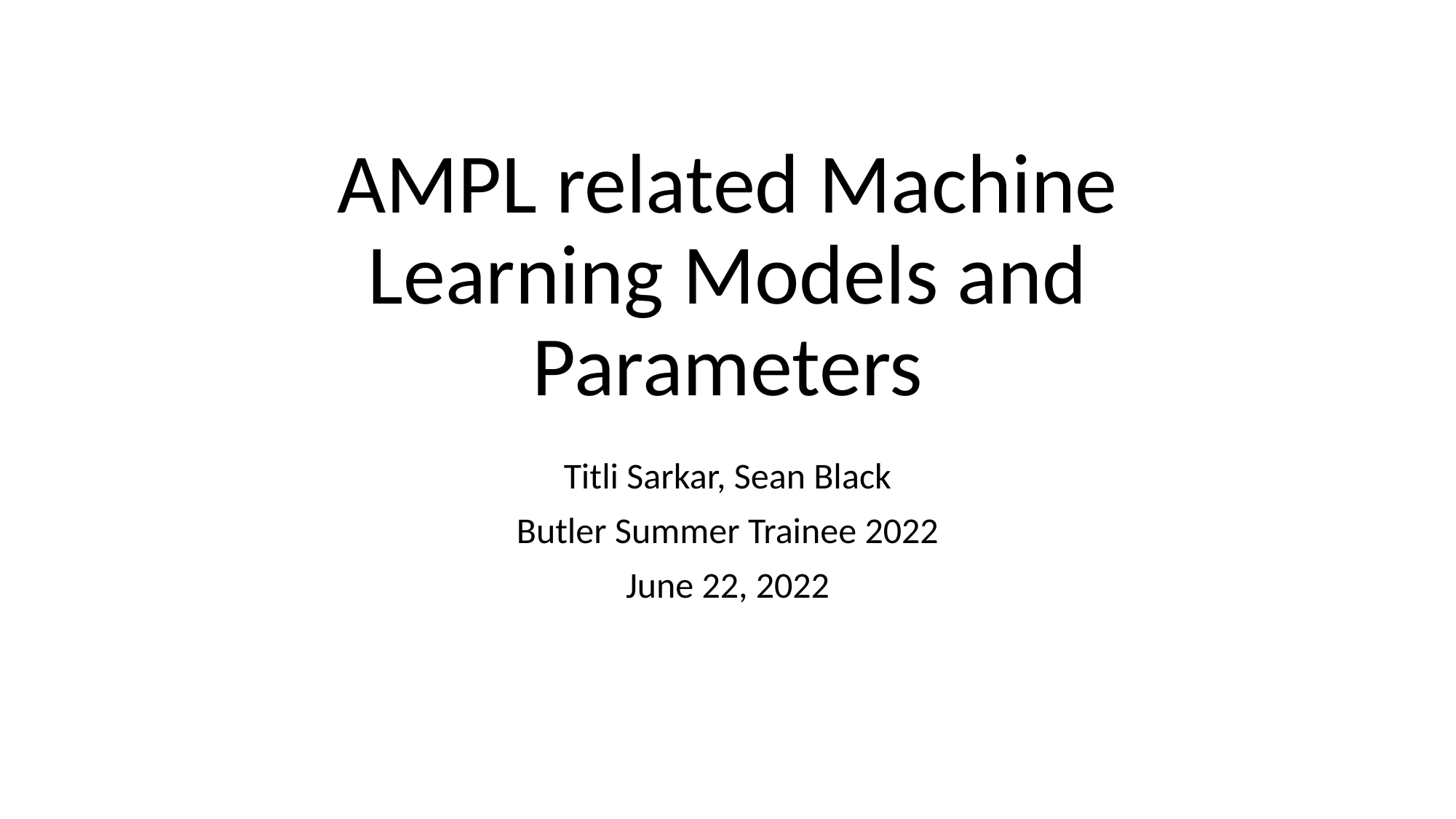

# AMPL related Machine Learning Models and Parameters
Titli Sarkar, Sean Black
Butler Summer Trainee 2022
June 22, 2022